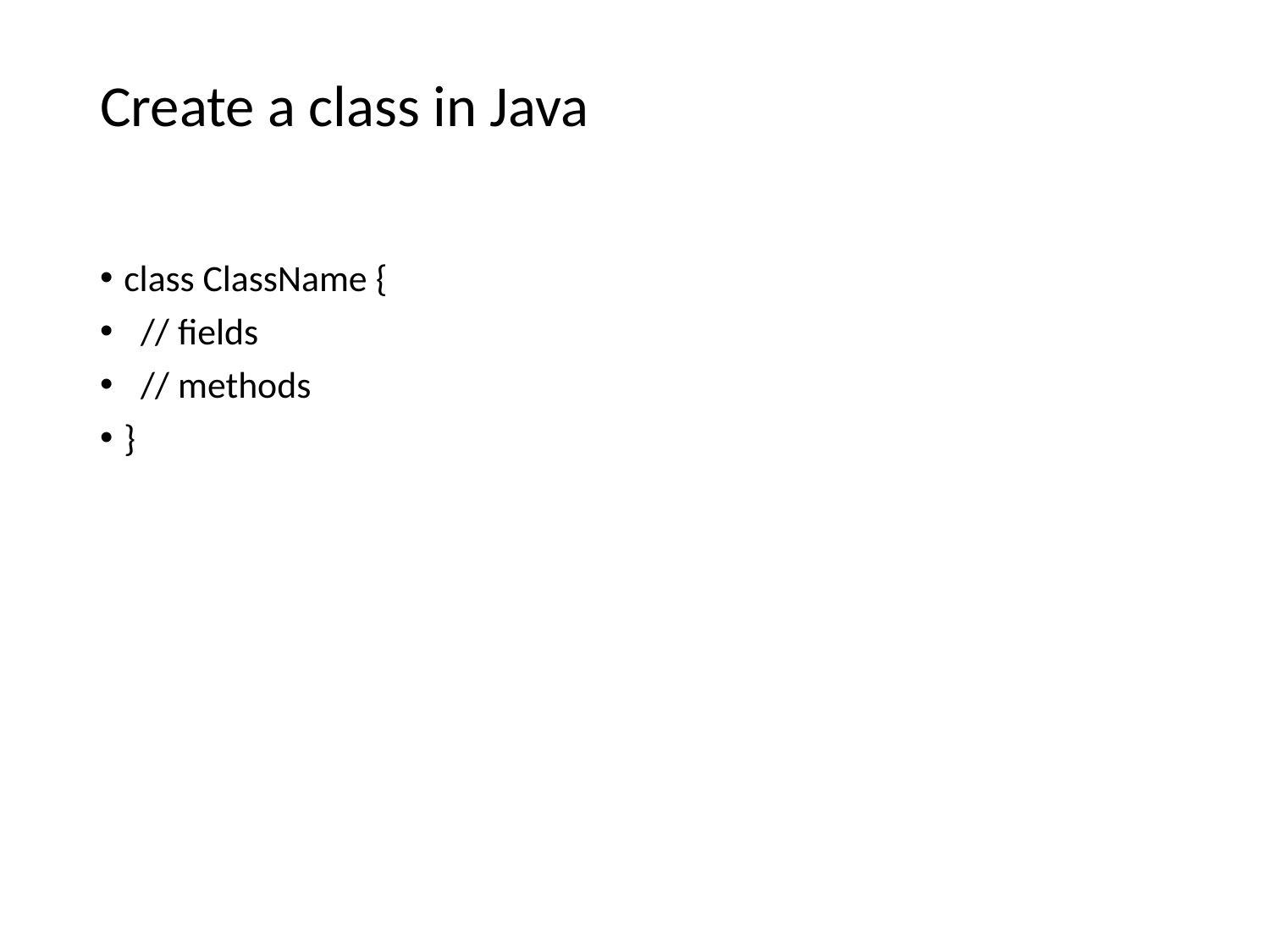

# Create a class in Java
class ClassName {
  // fields
  // methods
}